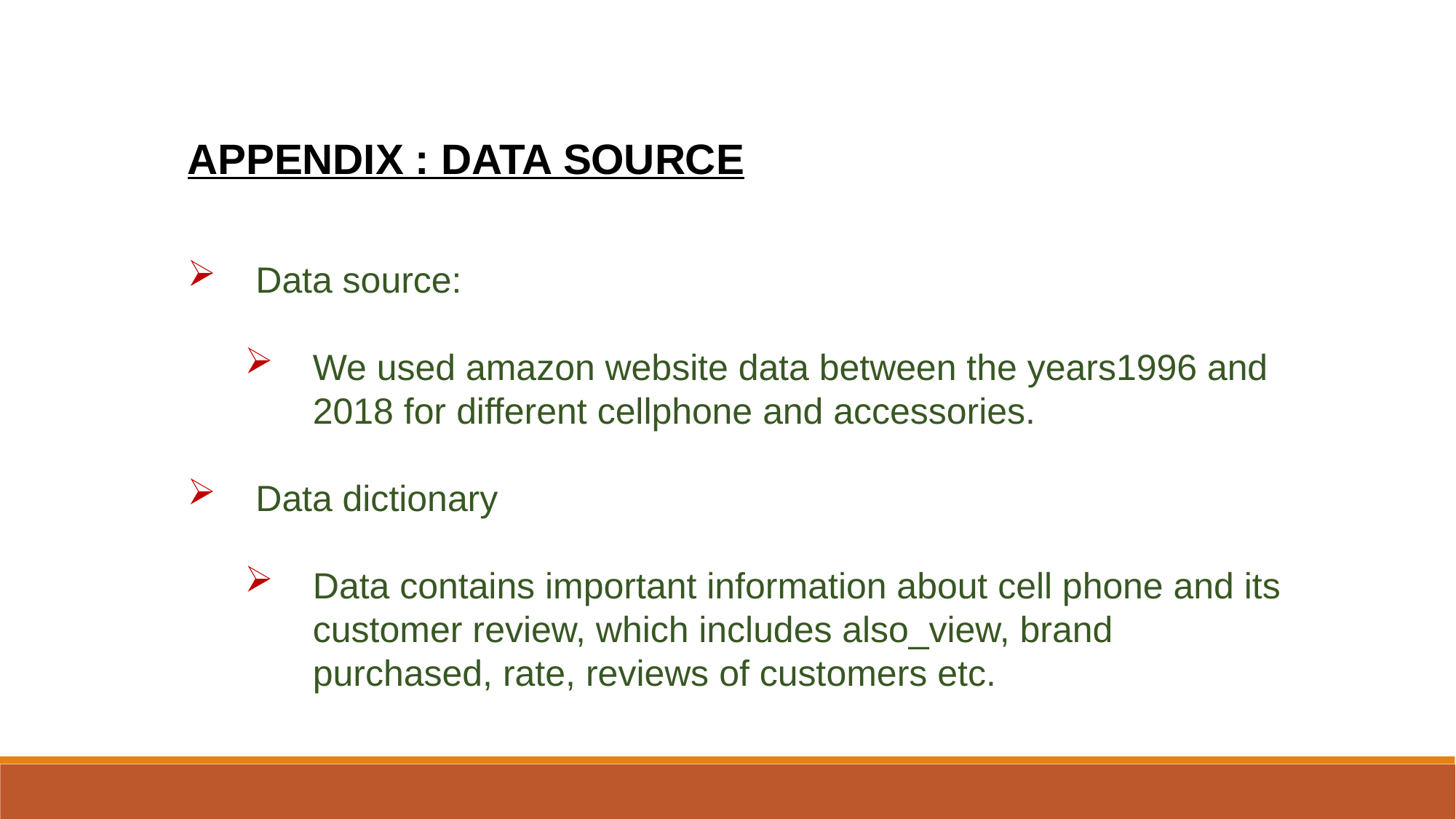

APPENDIX : DATA SOURCE
Data source:

We used amazon website data between the years1996 and 2018 for different cellphone and accessories.

Data dictionary

Data contains important information about cell phone and its customer review, which includes also_view, brand purchased, rate, reviews of customers etc.